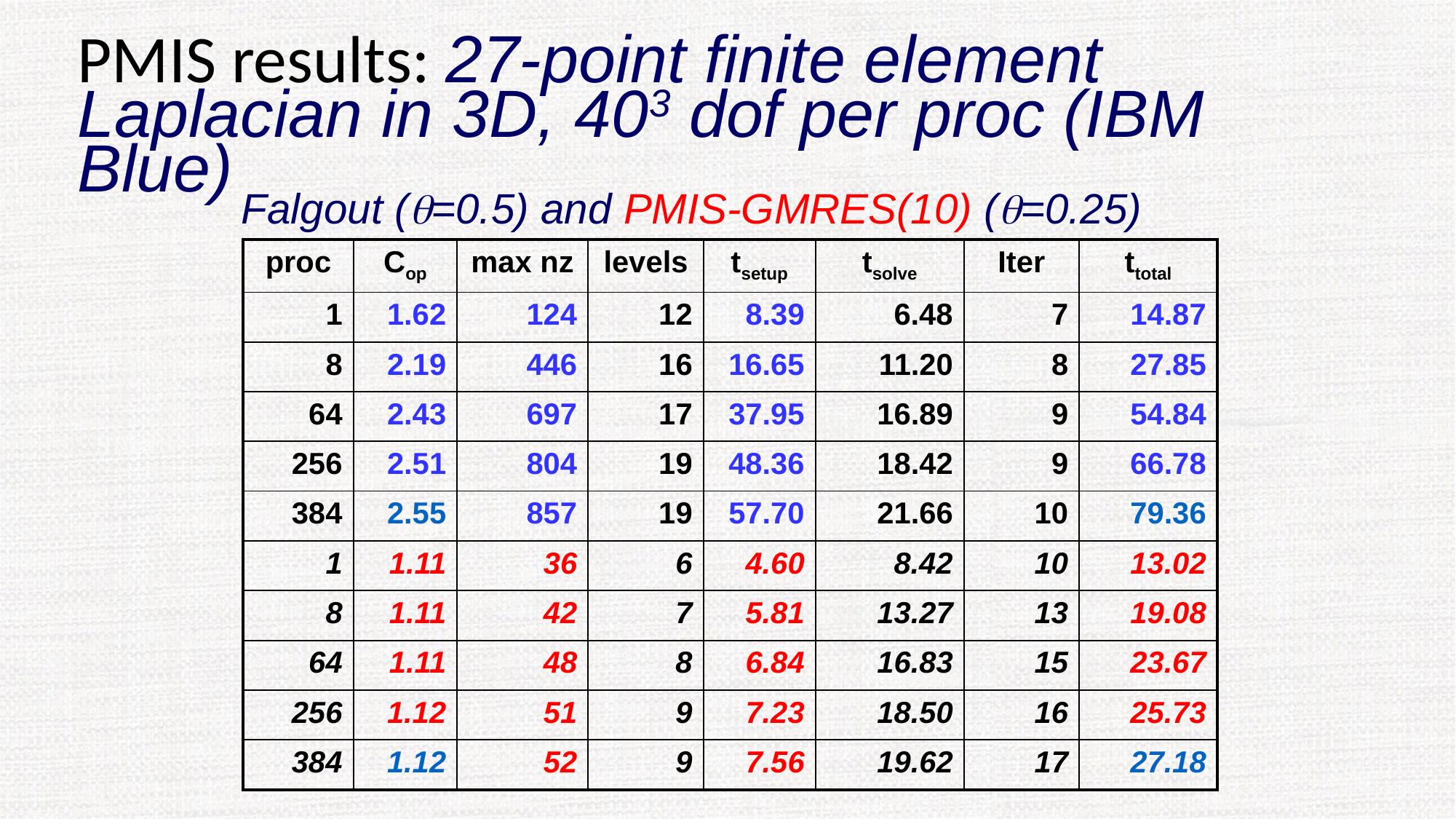

# PMIS results: 27-point finite element Laplacian in 3D, 403 dof per proc (IBM Blue)
Falgout (θ=0.5) and PMIS-GMRES(10) (θ=0.25)
| proc | Cop | max nz | levels | tsetup | tsolve | Iter | ttotal |
| --- | --- | --- | --- | --- | --- | --- | --- |
| 1 | 1.62 | 124 | 12 | 8.39 | 6.48 | 7 | 14.87 |
| 8 | 2.19 | 446 | 16 | 16.65 | 11.20 | 8 | 27.85 |
| 64 | 2.43 | 697 | 17 | 37.95 | 16.89 | 9 | 54.84 |
| 256 | 2.51 | 804 | 19 | 48.36 | 18.42 | 9 | 66.78 |
| 384 | 2.55 | 857 | 19 | 57.70 | 21.66 | 10 | 79.36 |
| 1 | 1.11 | 36 | 6 | 4.60 | 8.42 | 10 | 13.02 |
| 8 | 1.11 | 42 | 7 | 5.81 | 13.27 | 13 | 19.08 |
| 64 | 1.11 | 48 | 8 | 6.84 | 16.83 | 15 | 23.67 |
| 256 | 1.12 | 51 | 9 | 7.23 | 18.50 | 16 | 25.73 |
| 384 | 1.12 | 52 | 9 | 7.56 | 19.62 | 17 | 27.18 |